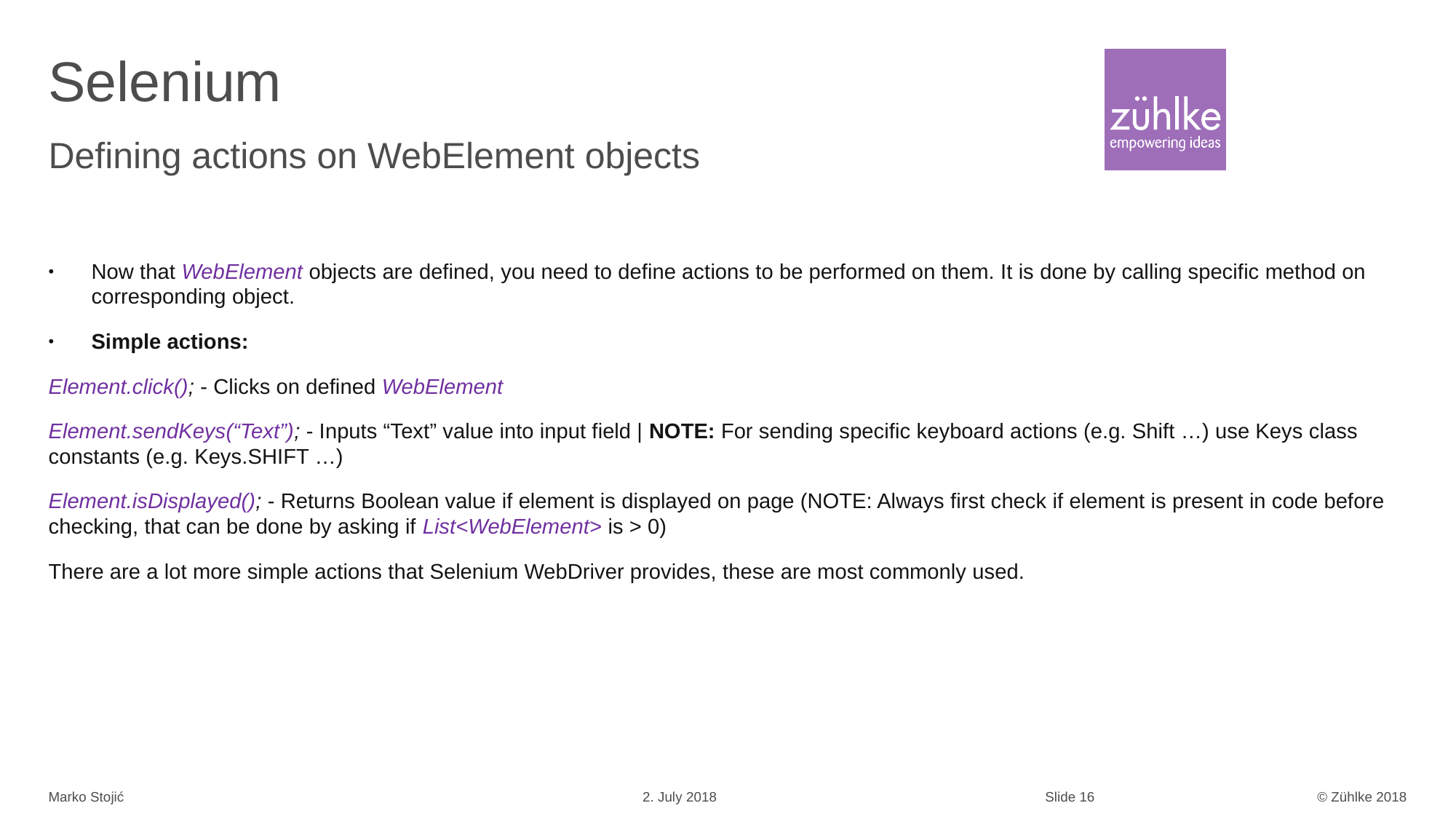

# Selenium
Defining actions on WebElement objects

Now that WebElement objects are defined, you need to define actions to be performed on them. It is done by calling specific method on corresponding object.
Simple actions:
Element.click(); - Clicks on defined WebElement
Element.sendKeys(“Text”); - Inputs “Text” value into input field | NOTE: For sending specific keyboard actions (e.g. Shift …) use Keys class constants (e.g. Keys.SHIFT …)
Element.isDisplayed(); - Returns Boolean value if element is displayed on page (NOTE: Always first check if element is present in code before checking, that can be done by asking if List<WebElement> is > 0)
There are a lot more simple actions that Selenium WebDriver provides, these are most commonly used.